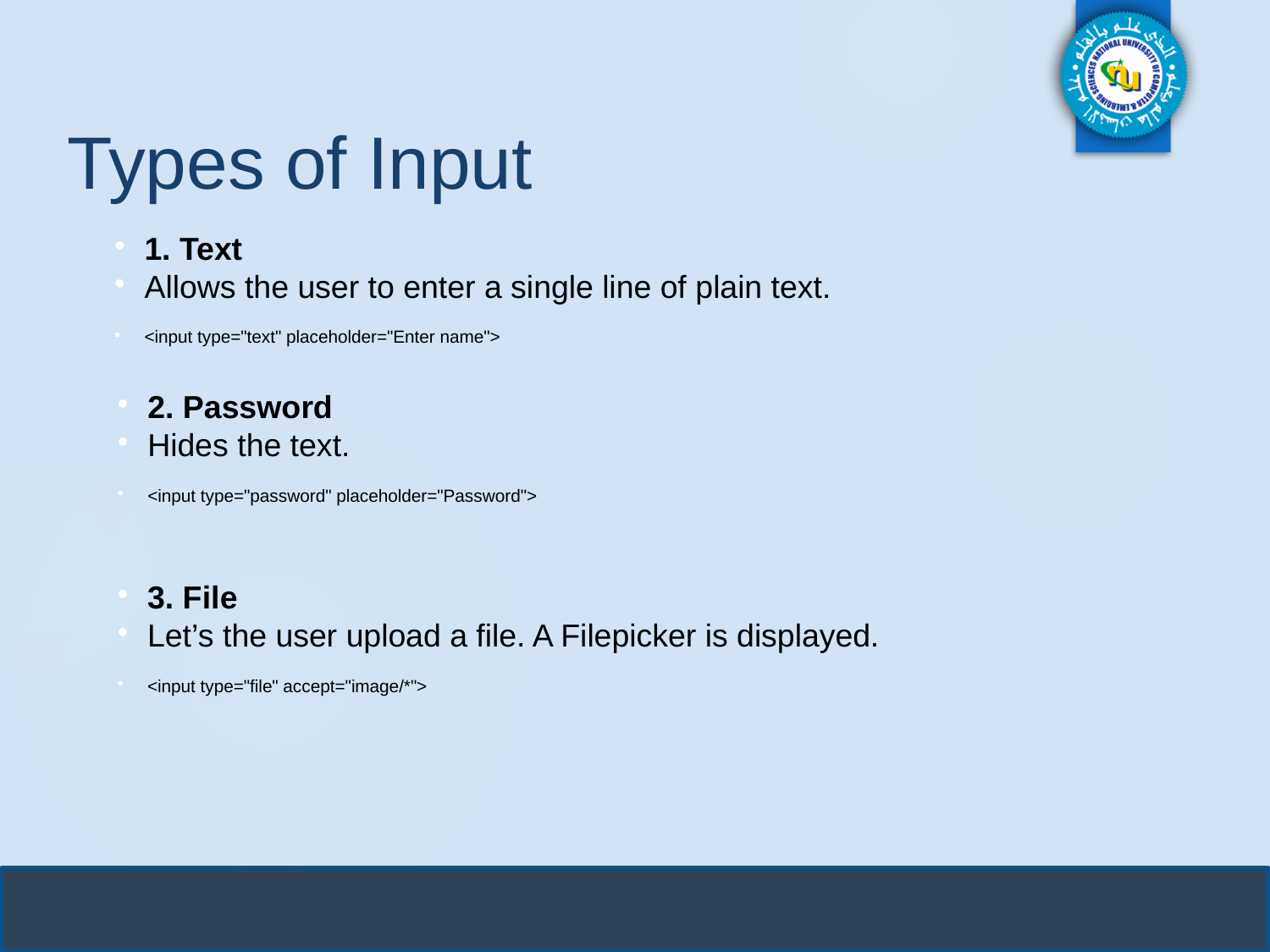

# Types of Input
1. Text
Allows the user to enter a single line of plain text.

<input type="text" placeholder="Enter name">

2. Password
Hides the text.
<input type="password" placeholder="Password">
3. File
Let’s the user upload a file. A Filepicker is displayed.
<input type="file" accept="image/*">